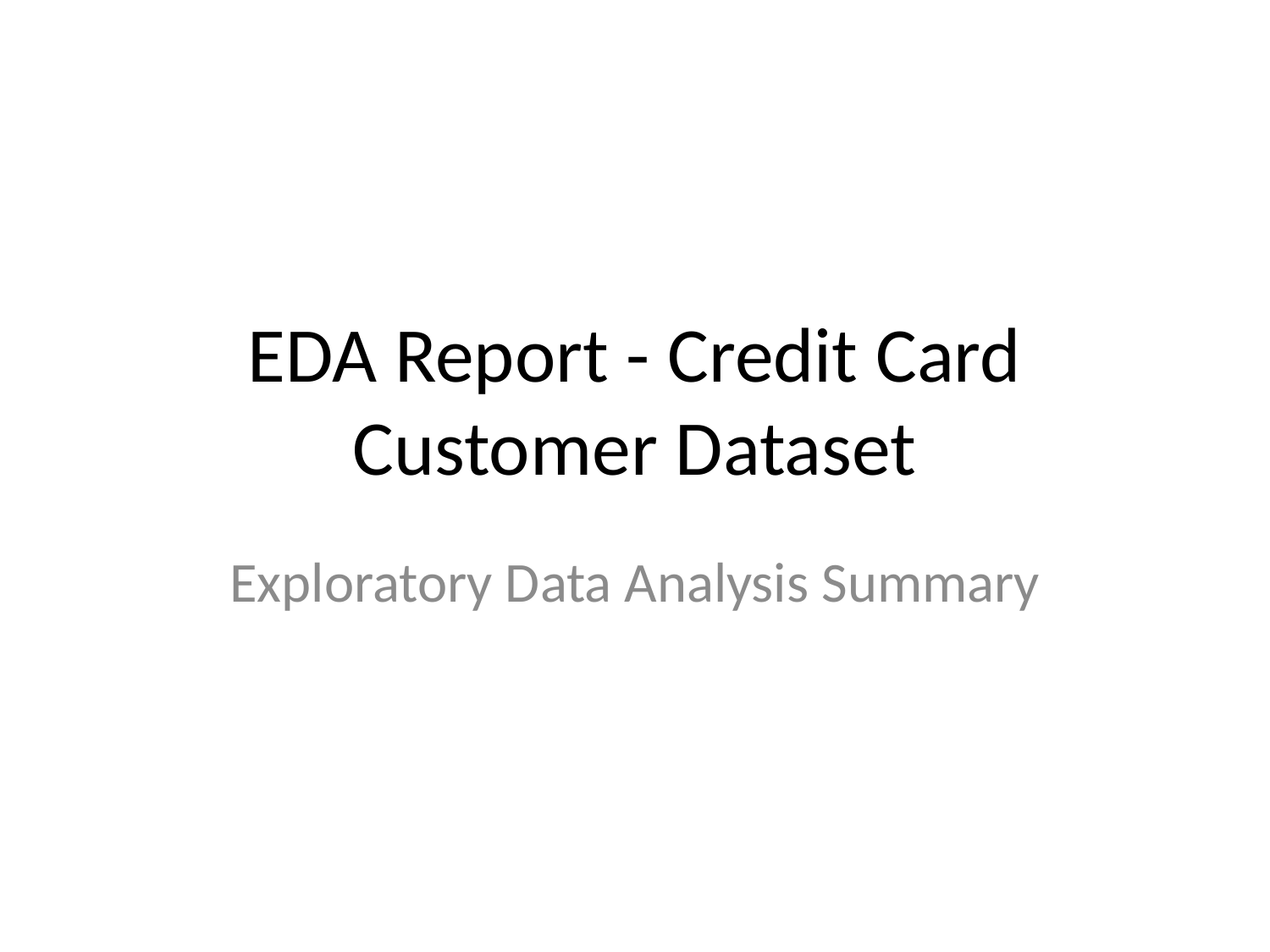

# EDA Report - Credit Card Customer Dataset
Exploratory Data Analysis Summary